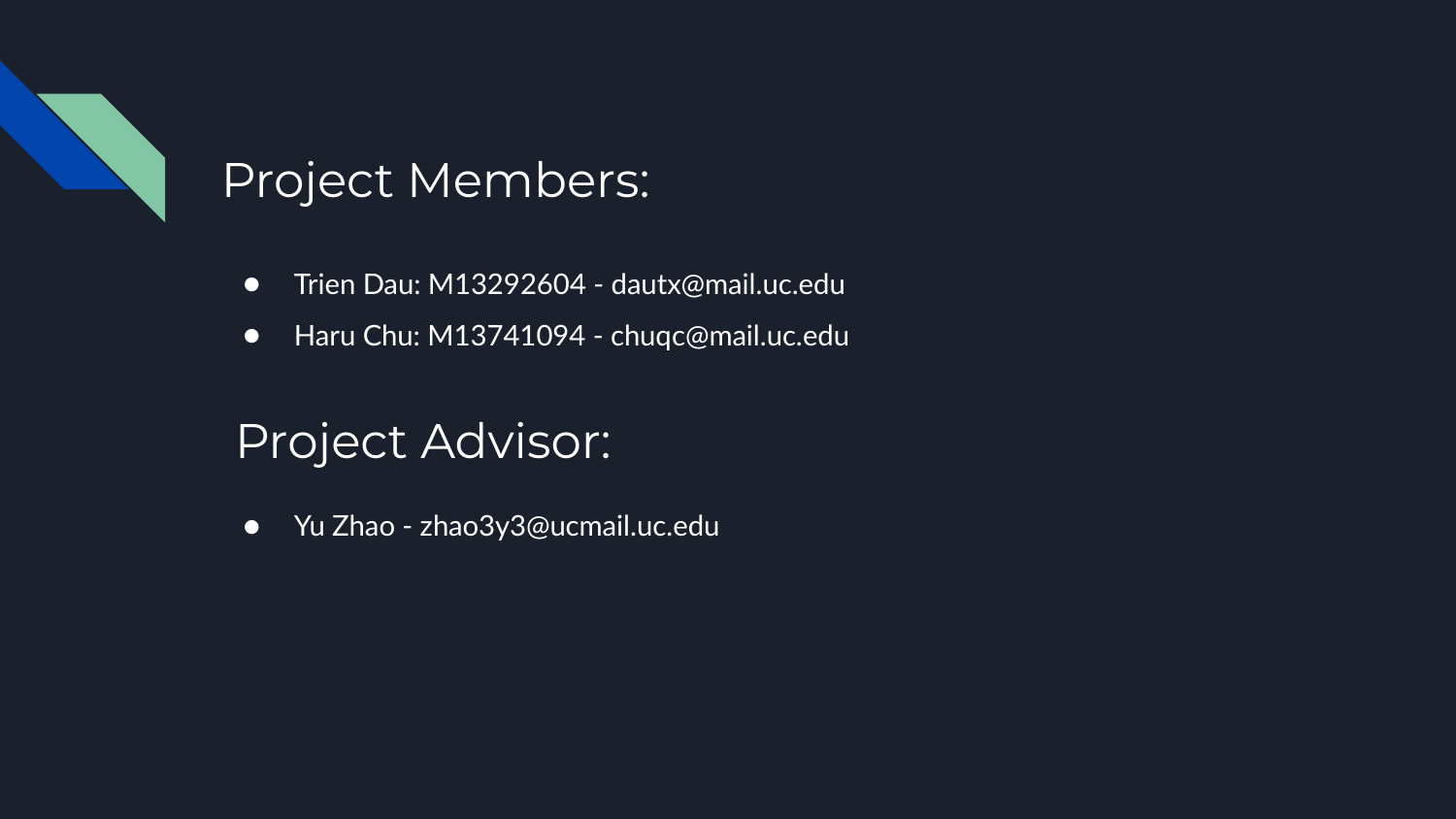

# Project Members:
Trien Dau: M13292604 - dautx@mail.uc.edu
Haru Chu: M13741094 - chuqc@mail.uc.edu
Project Advisor:
Yu Zhao - zhao3y3@ucmail.uc.edu